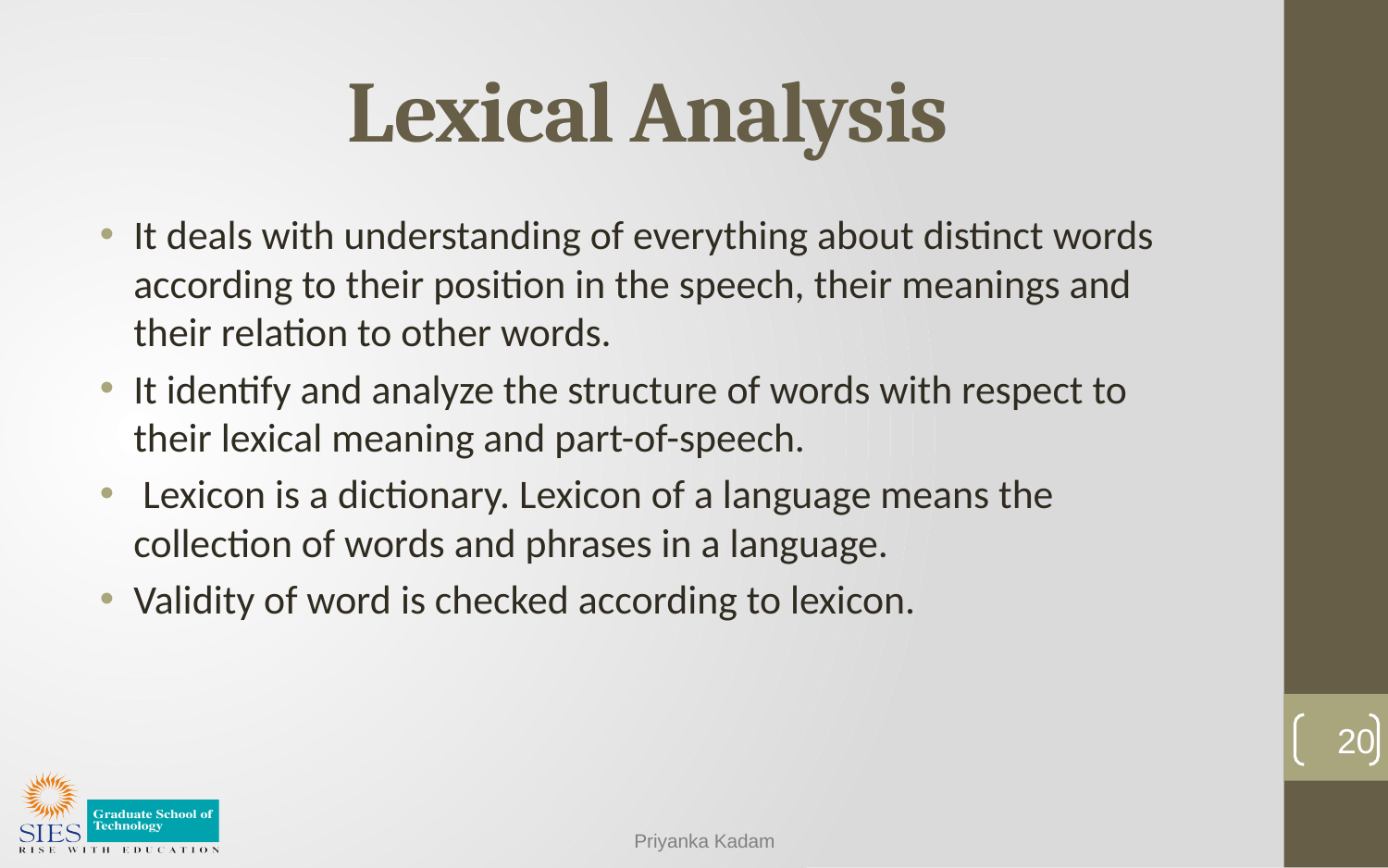

# Lexical Analysis
It deals with understanding of everything about distinct words according to their position in the speech, their meanings and their relation to other words.
It identify and analyze the structure of words with respect to their lexical meaning and part-of-speech.
 Lexicon is a dictionary. Lexicon of a language means the collection of words and phrases in a language.
Validity of word is checked according to lexicon.

20